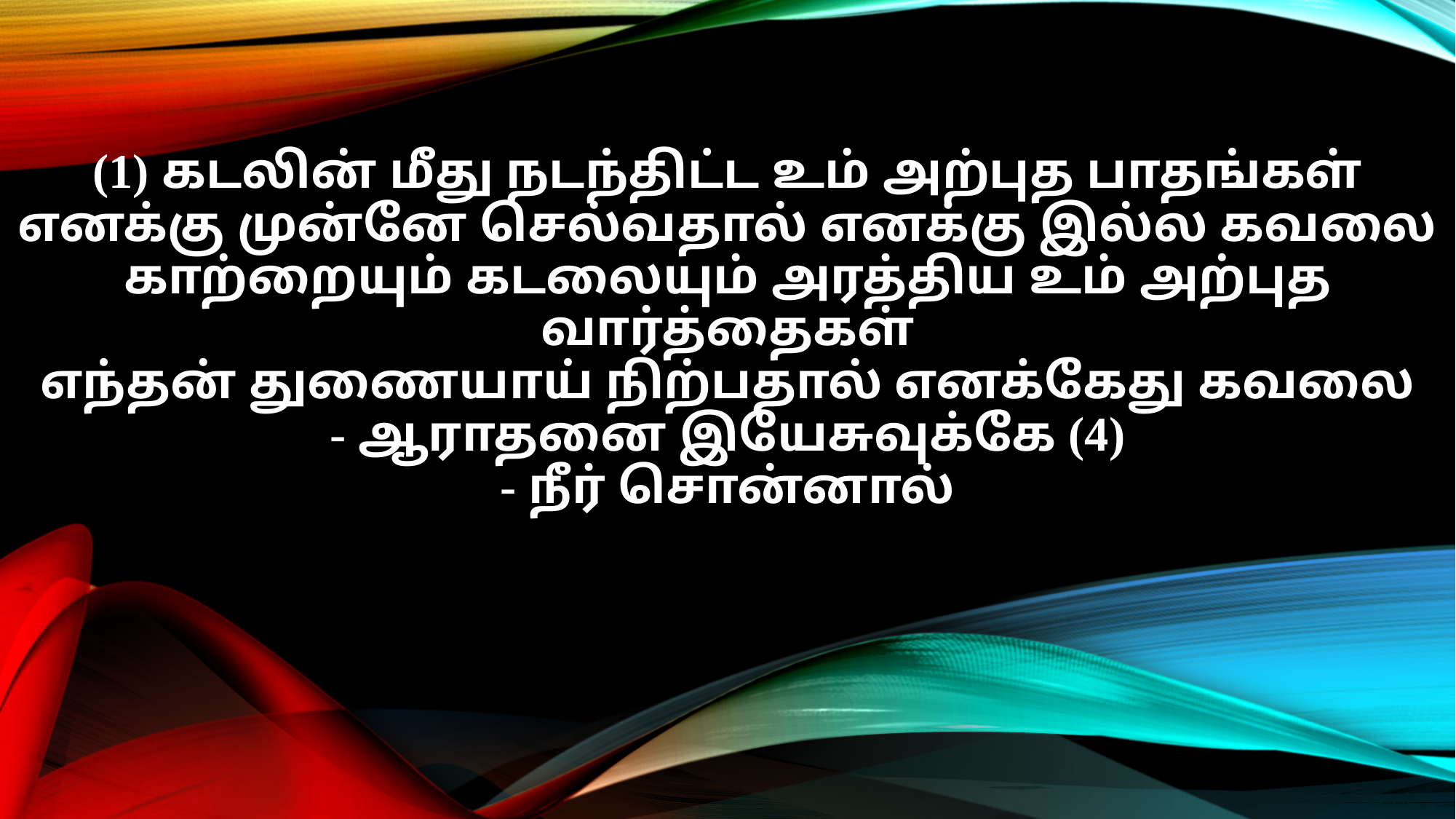

(1) கடலின் மீது நடந்திட்ட உம் அற்புத பாதங்கள்
எனக்கு முன்னே செல்வதால் எனக்கு இல்ல கவலை
காற்றையும் கடலையும் அரத்திய உம் அற்புத வார்த்தைகள்
எந்தன் துணையாய் நிற்பதால் எனக்கேது கவலை
- ஆராதனை இயேசுவுக்கே (4)
- நீர் சொன்னால்